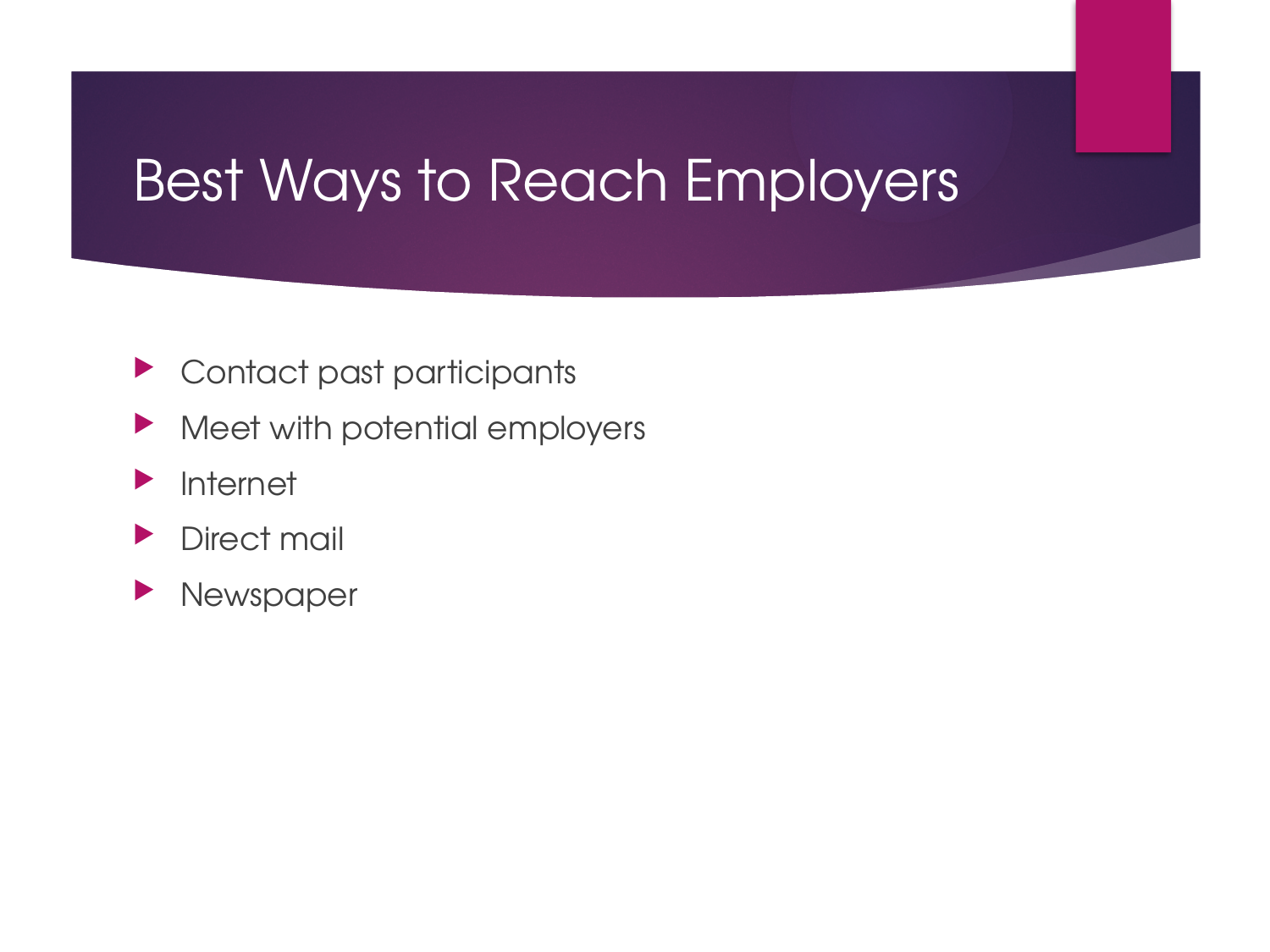

# Best Ways to Reach Employers
Contact past participants
Meet with potential employers
Internet
Direct mail
Newspaper